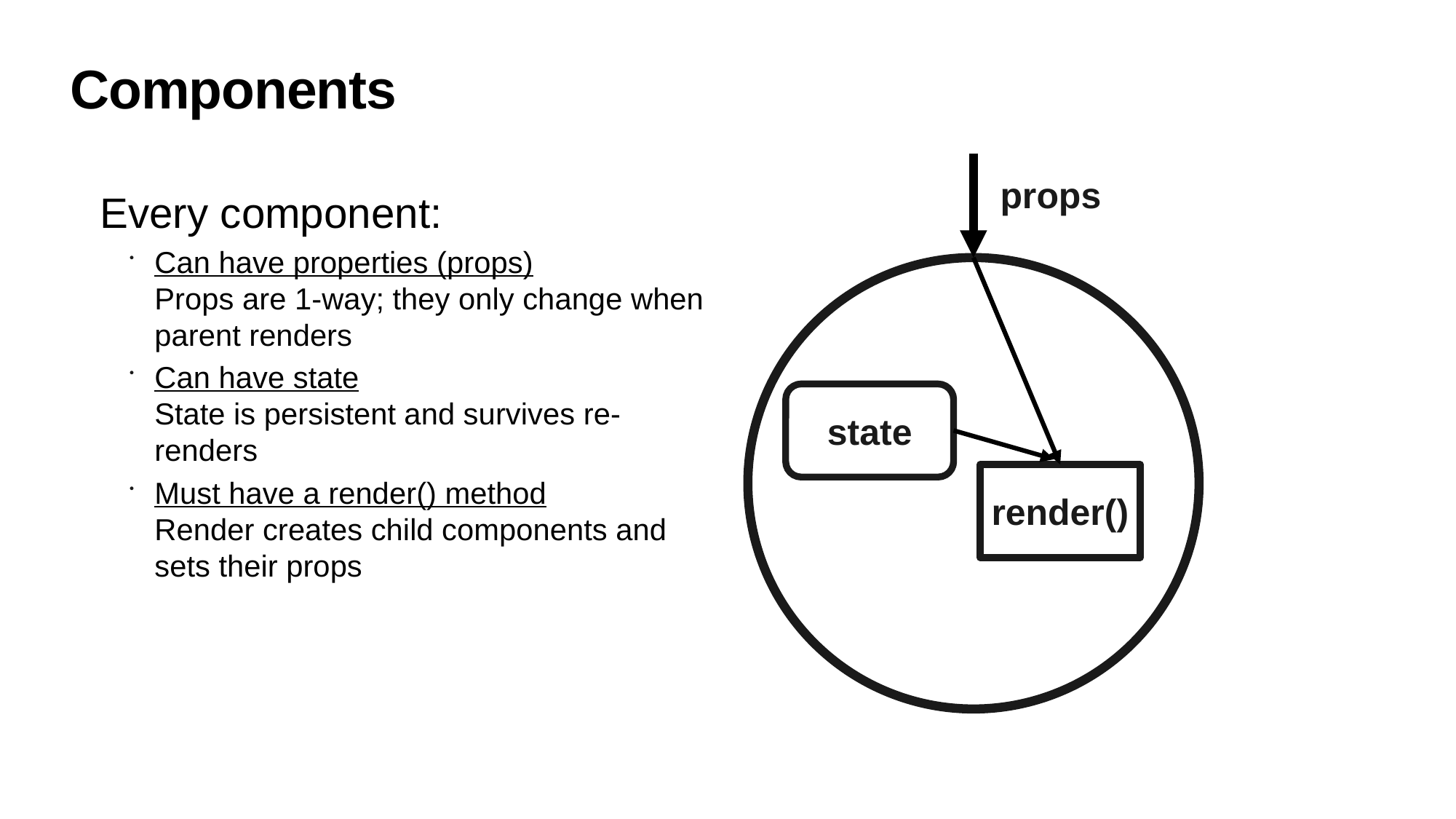

# Components
props
Every component:
Can have properties (props)
Props are 1-way; they only change when parent renders
Can have state
State is persistent and survives re-renders
Must have a render() method
Render creates child components and sets their props

state
render()